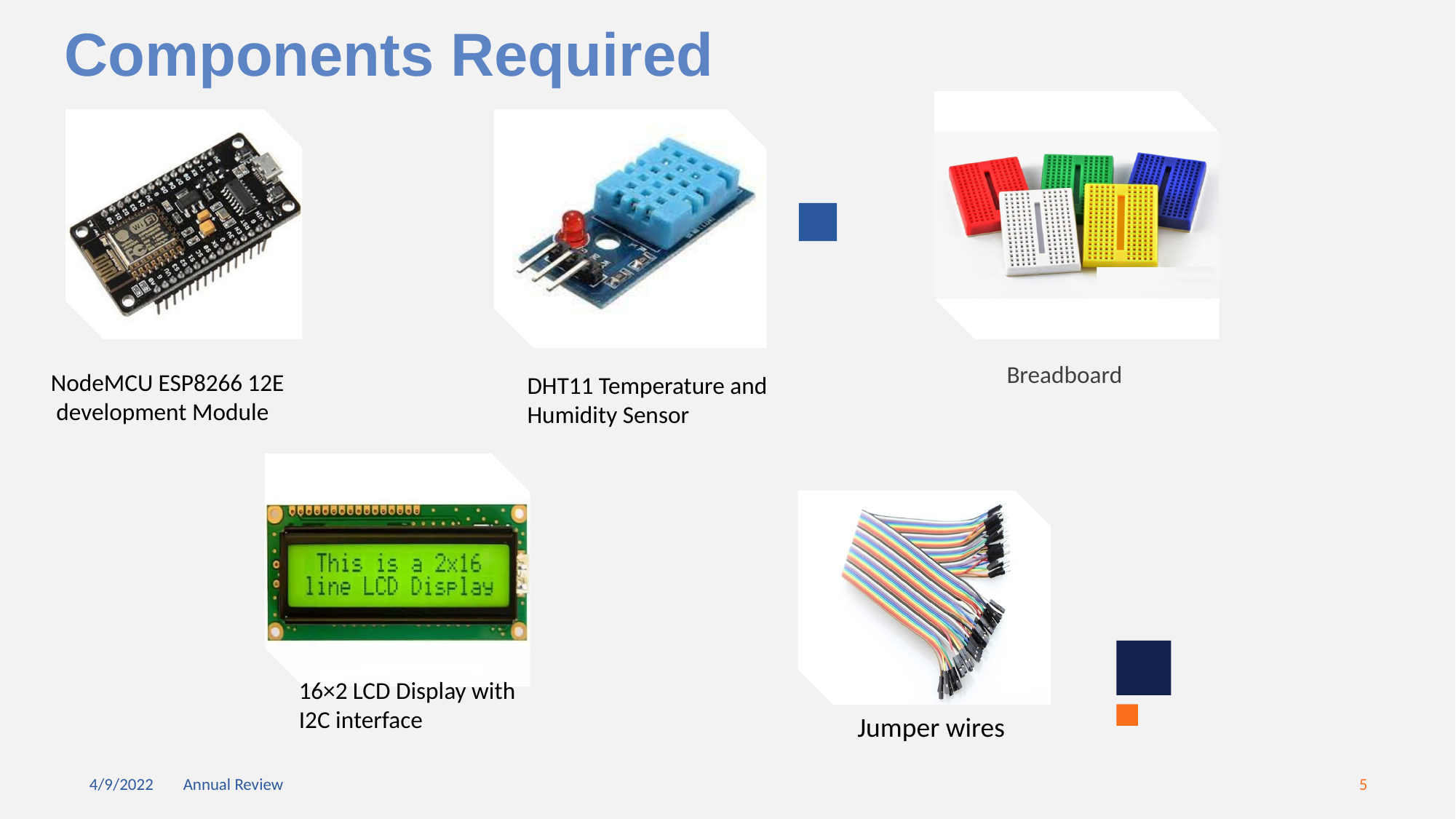

# Components Required

Breadboard
NodeMCU ESP8266 12E
 development Module
DHT11 Temperature and
Humidity Sensor

16×2 LCD Display with
I2C interface
Jumper wires